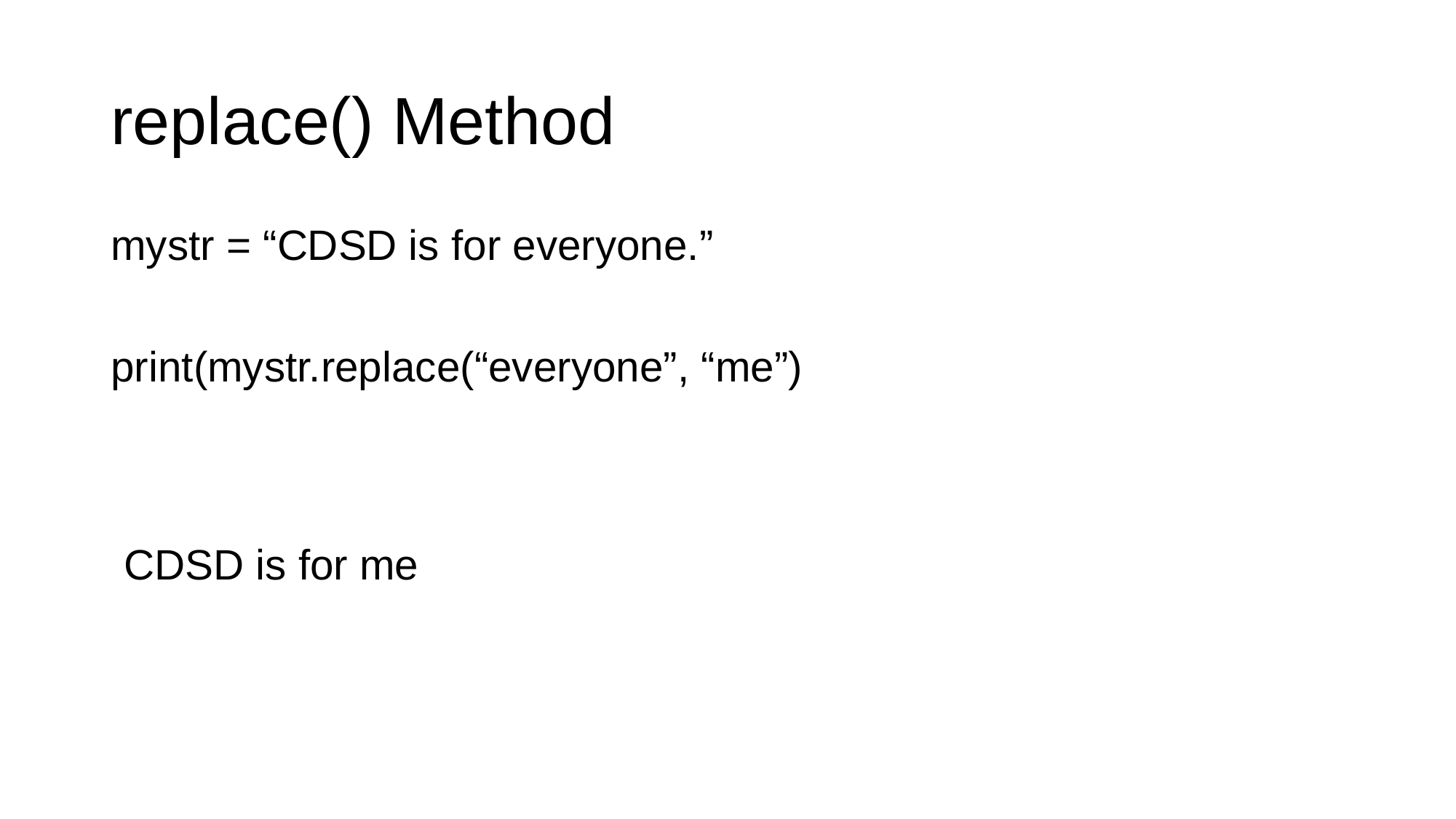

# replace() Method
mystr = “CDSD is for everyone.”

print(mystr.replace(“everyone”, “me”)
CDSD is for me